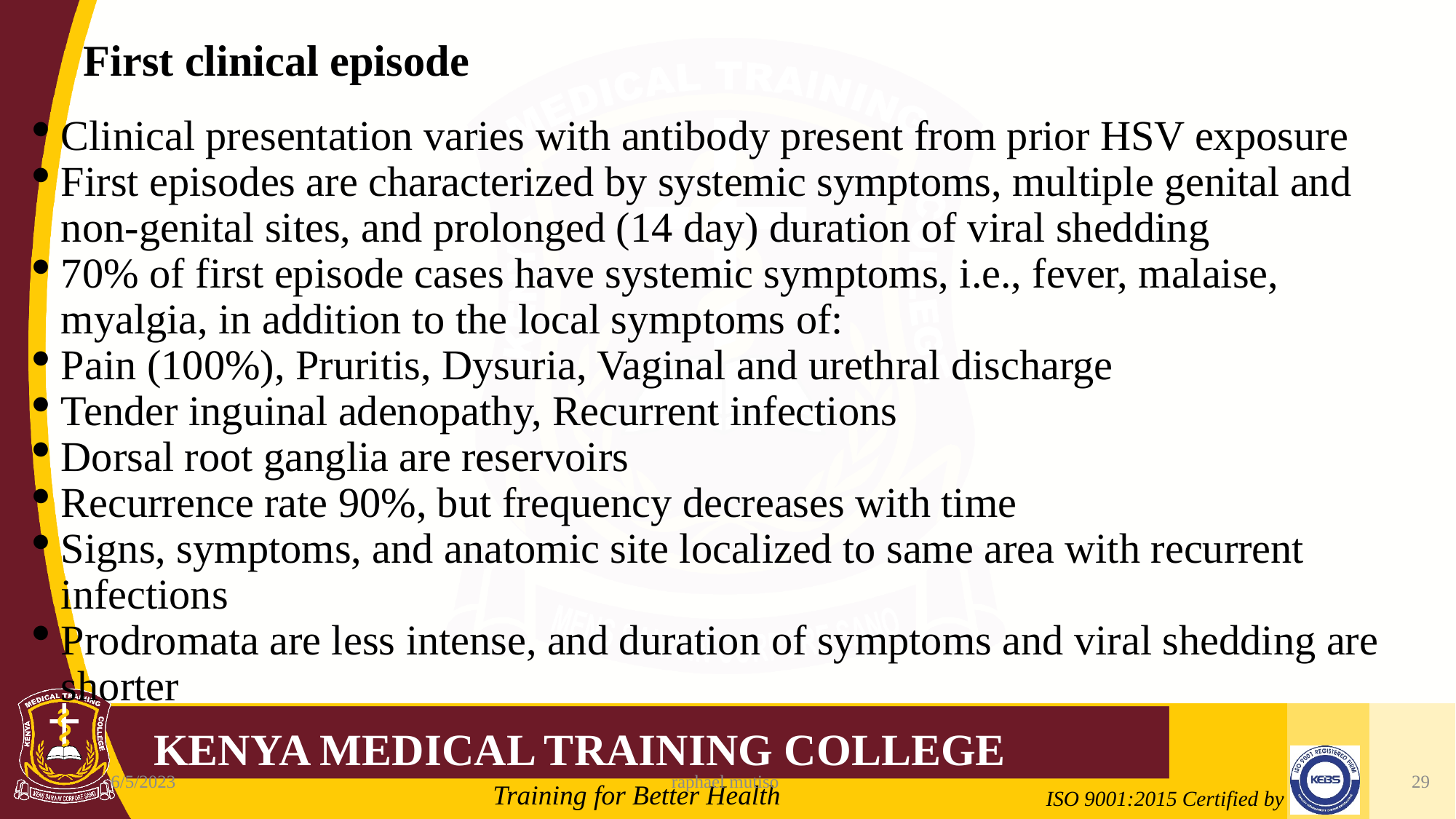

# First clinical episode
Clinical presentation varies with antibody present from prior HSV exposure
First episodes are characterized by systemic symptoms, multiple genital and non-genital sites, and prolonged (14 day) duration of viral shedding
70% of first episode cases have systemic symptoms, i.e., fever, malaise, myalgia, in addition to the local symptoms of:
Pain (100%), Pruritis, Dysuria, Vaginal and urethral discharge
Tender inguinal adenopathy, Recurrent infections
Dorsal root ganglia are reservoirs
Recurrence rate 90%, but frequency decreases with time
Signs, symptoms, and anatomic site localized to same area with recurrent infections
Prodromata are less intense, and duration of symptoms and viral shedding are shorter

6/5/2023
raphael mutiso
29